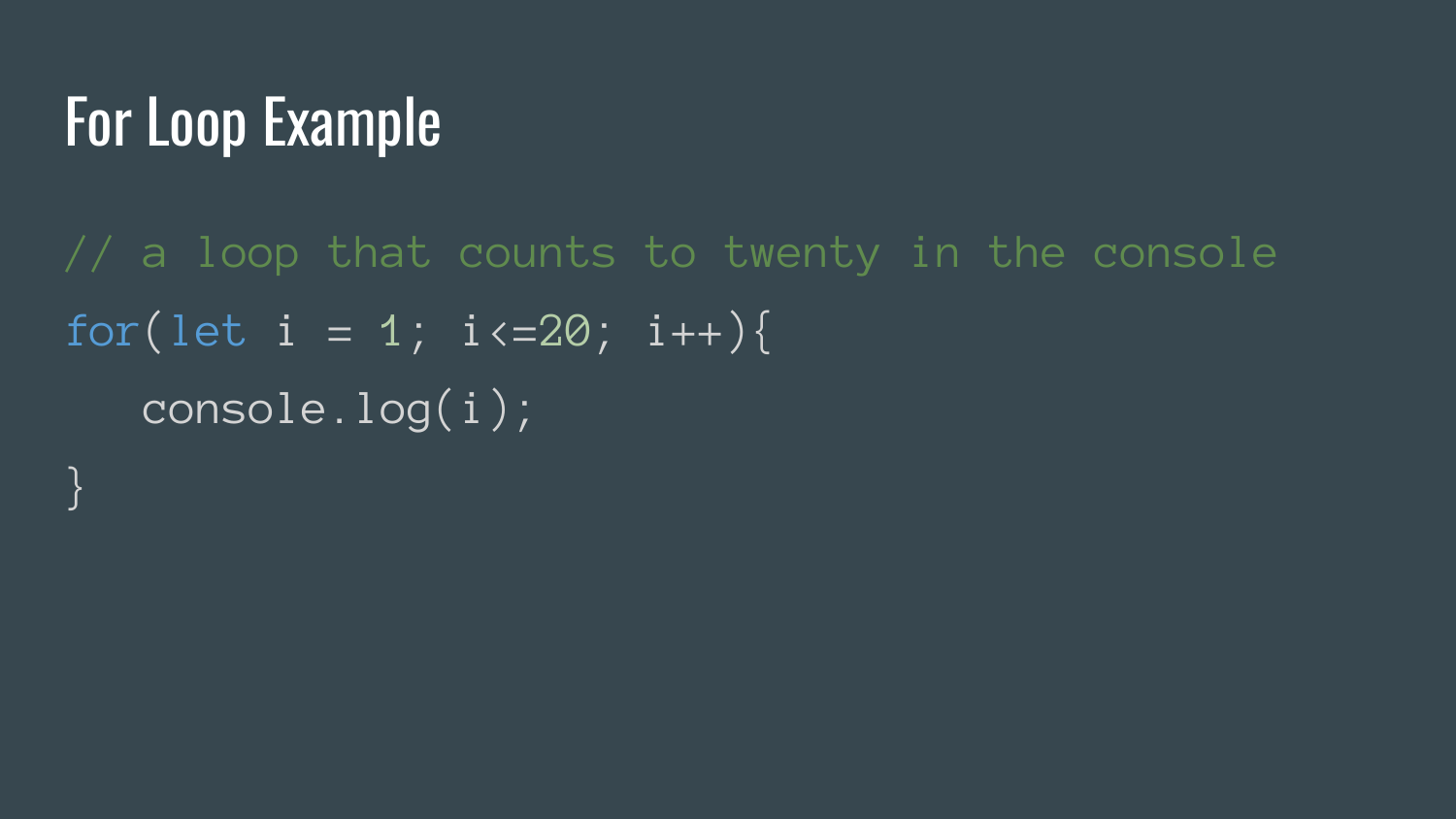

# For Loop Example
// a loop that counts to twenty in the console
for(let i = 1; i<=20; i++){
   console.log(i);
}